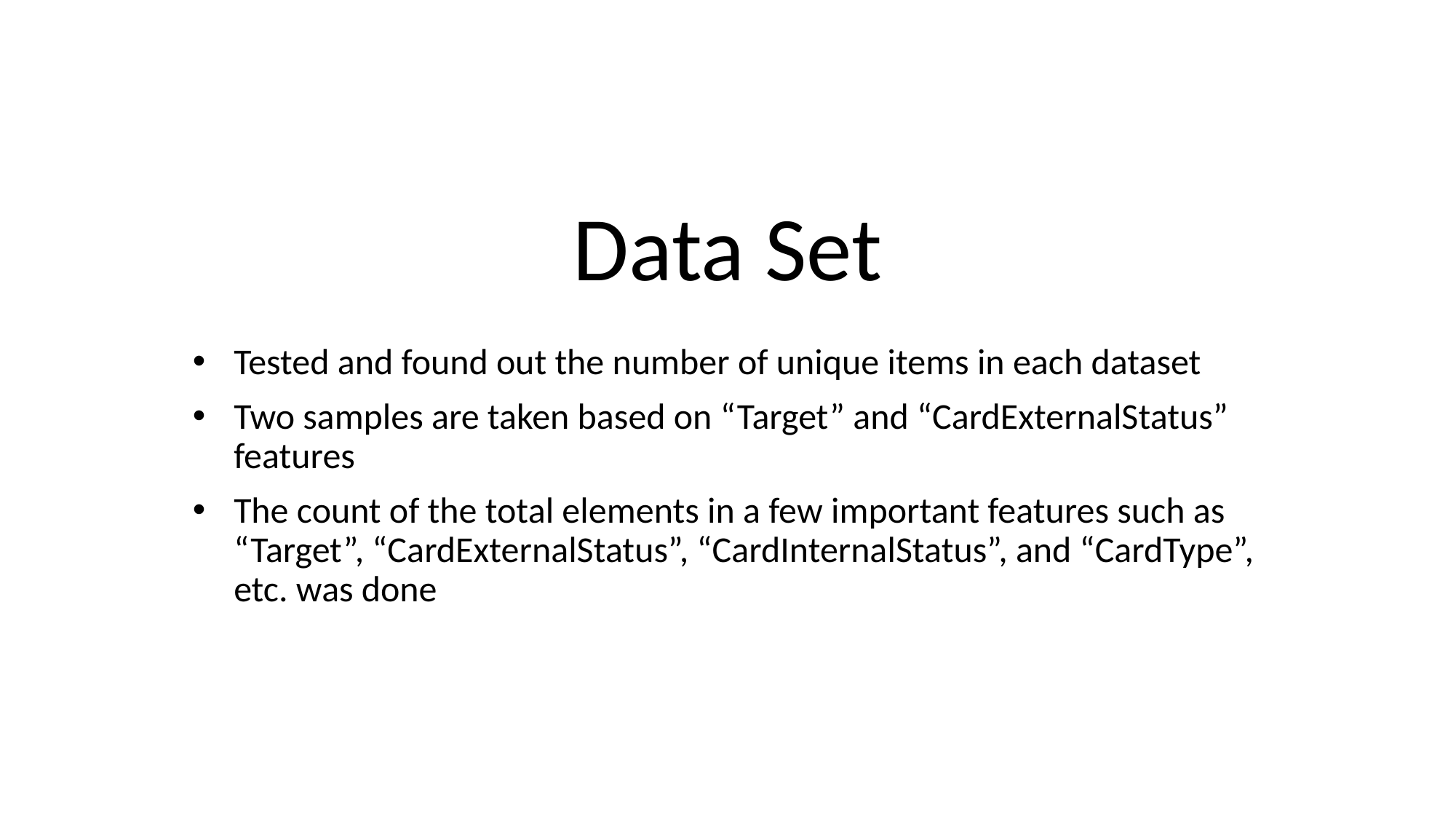

# Data Set
Tested and found out the number of unique items in each dataset
Two samples are taken based on “Target” and “CardExternalStatus” features
The count of the total elements in a few important features such as “Target”, “CardExternalStatus”, “CardInternalStatus”, and “CardType”, etc. was done